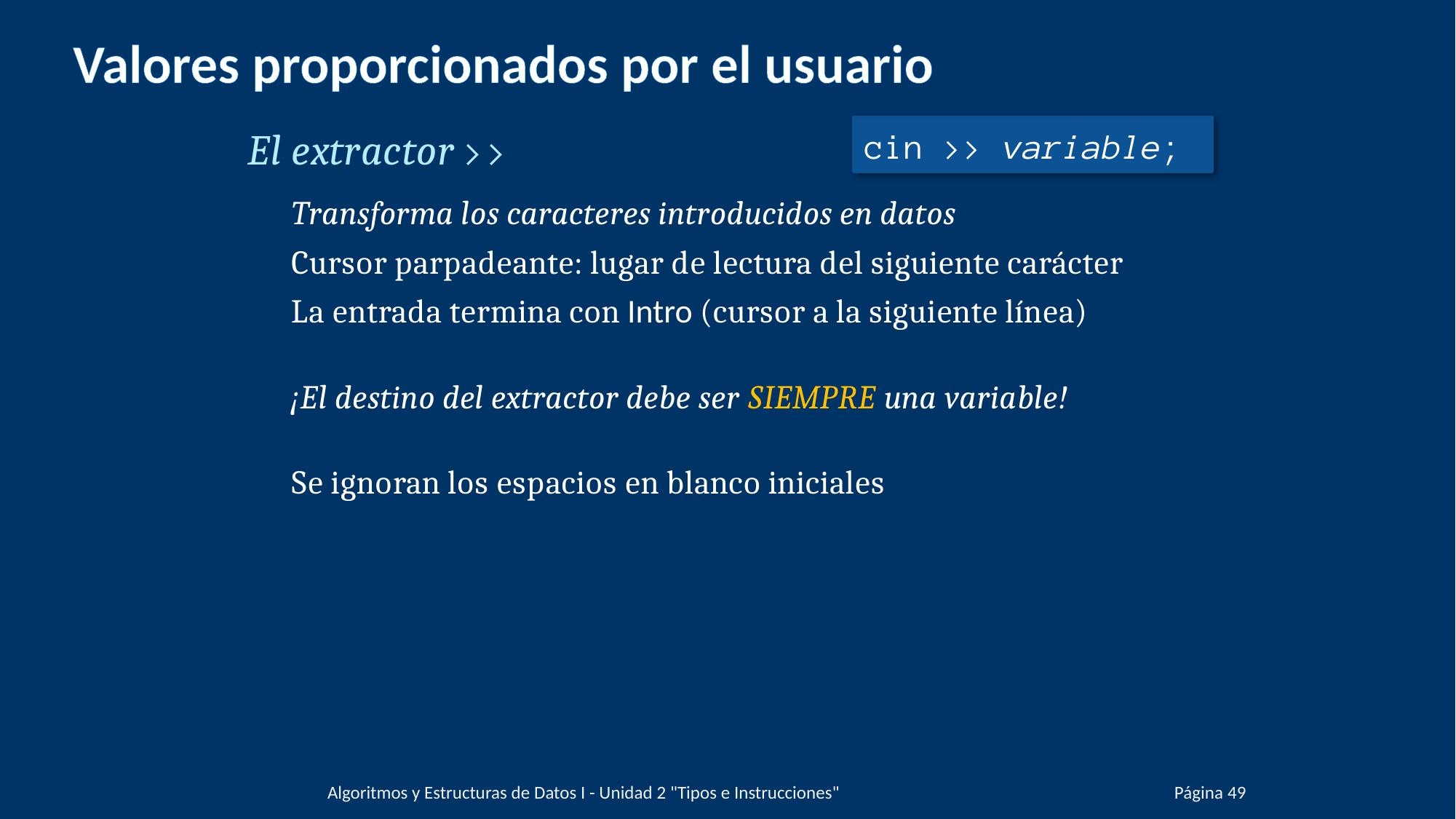

# Valores proporcionados por el usuario
El extractor >>
Transforma los caracteres introducidos en datos
Cursor parpadeante: lugar de lectura del siguiente carácter
La entrada termina con Intro (cursor a la siguiente línea)
¡El destino del extractor debe ser SIEMPRE una variable!
Se ignoran los espacios en blanco iniciales
cin >> variable;
Algoritmos y Estructuras de Datos I - Unidad 2 "Tipos e Instrucciones"
Página 49